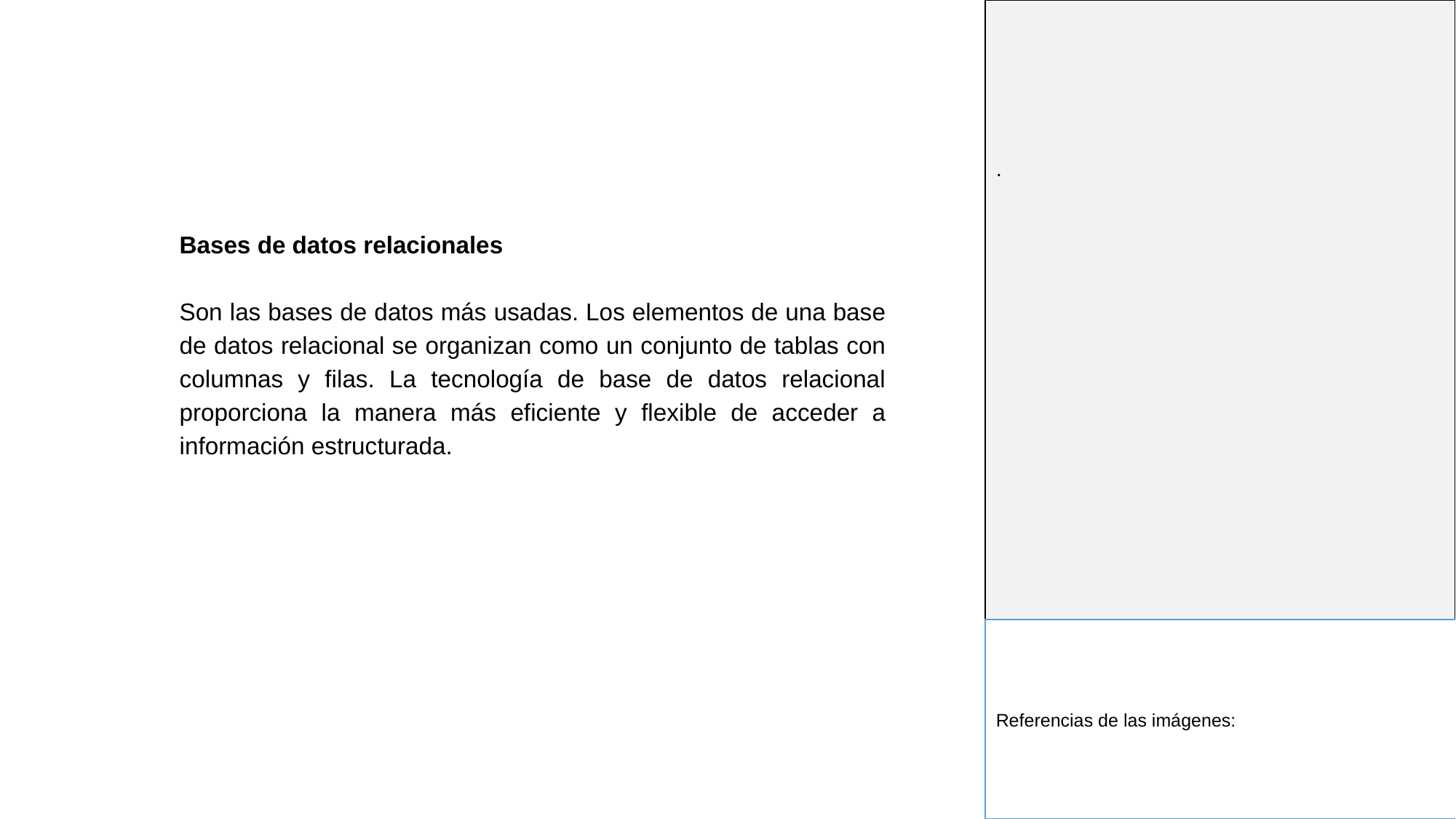

Indicaciones para la producción

.
Bases de datos relacionales

Son las bases de datos más usadas. Los elementos de una base de datos relacional se organizan como un conjunto de tablas con columnas y filas. La tecnología de base de datos relacional proporciona la manera más eficiente y flexible de acceder a información estructurada.

Referencias de las imágenes: